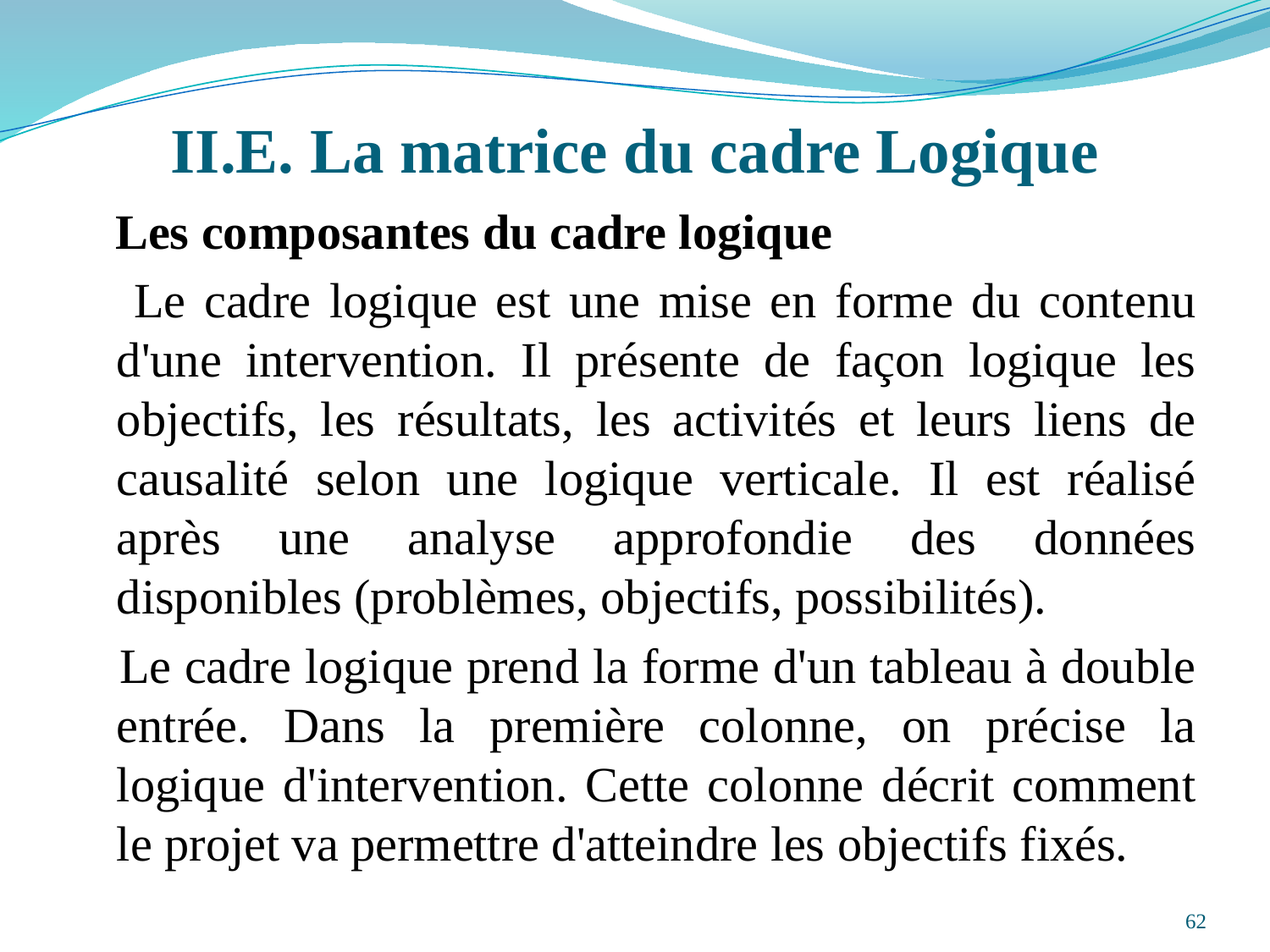

# II.E. La matrice du cadre Logique
   Les composantes du cadre logique
   Le cadre logique est une mise en forme du contenu d'une intervention. Il présente de façon logique les objectifs, les résultats, les activités et leurs liens de causalité selon une logique verticale. Il est réalisé après une analyse approfondie des données disponibles (problèmes, objectifs, possibilités).
   Le cadre logique prend la forme d'un tableau à double entrée. Dans la première colonne, on précise la logique d'intervention. Cette colonne décrit comment le projet va permettre d'atteindre les objectifs fixés.

62